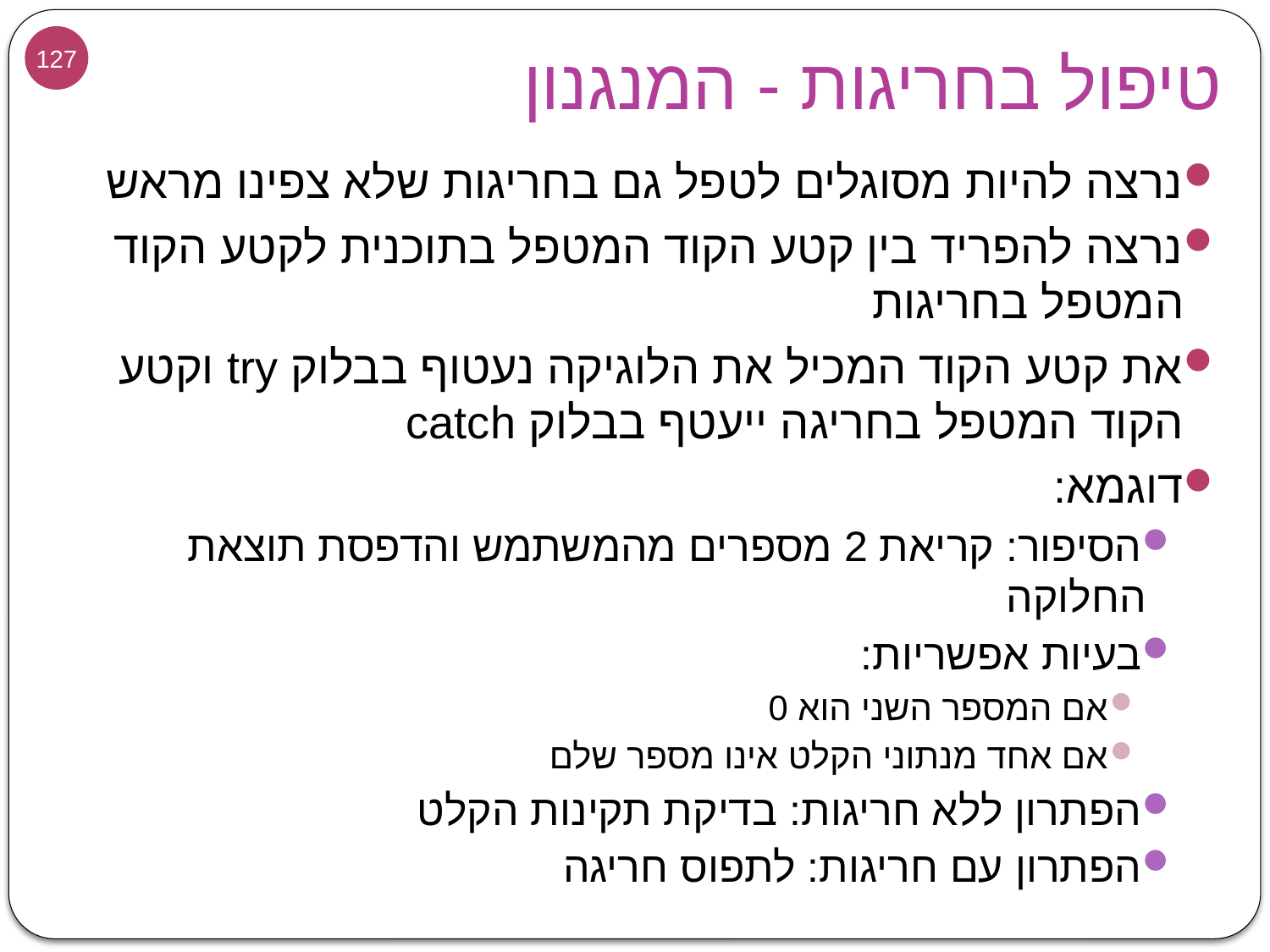

127
# טיפול בחריגות - המנגנון
נרצה להיות מסוגלים לטפל גם בחריגות שלא צפינו מראש
נרצה להפריד בין קטע הקוד המטפל בתוכנית לקטע הקוד המטפל בחריגות
את קטע הקוד המכיל את הלוגיקה נעטוף בבלוק try וקטע הקוד המטפל בחריגה ייעטף בבלוק catch
דוגמא:
הסיפור: קריאת 2 מספרים מהמשתמש והדפסת תוצאת החלוקה
בעיות אפשריות:
אם המספר השני הוא 0
אם אחד מנתוני הקלט אינו מספר שלם
הפתרון ללא חריגות: בדיקת תקינות הקלט
הפתרון עם חריגות: לתפוס חריגה